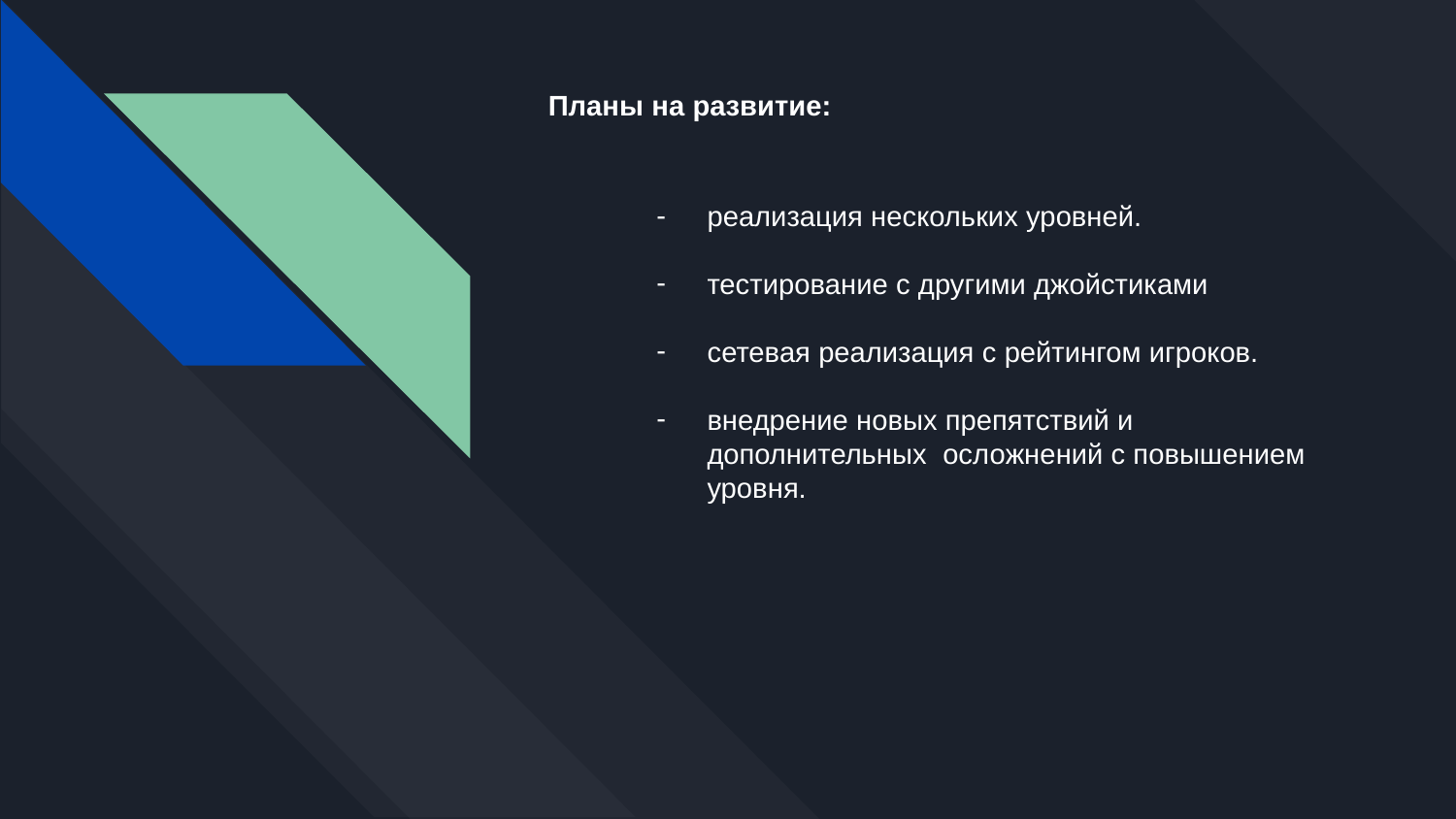

Планы на развитие:

реализация нескольких уровней.

тестирование с другими джойстиками

сетевая реализация с рейтингом игроков.

внедрение новых препятствий и дополнительных  осложнений с повышением уровня.